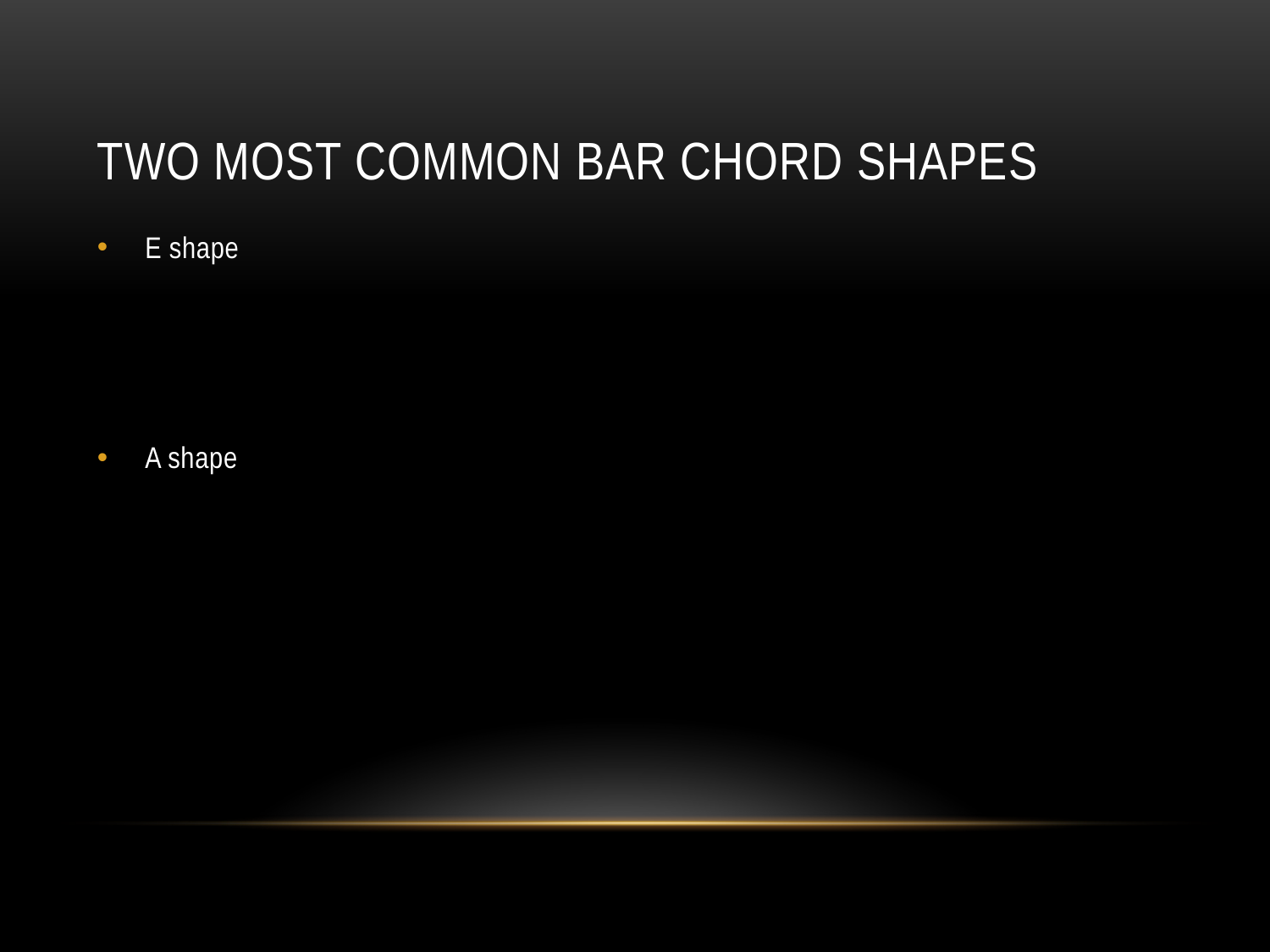

# Two most common bar chord shapes
E shape

A shape